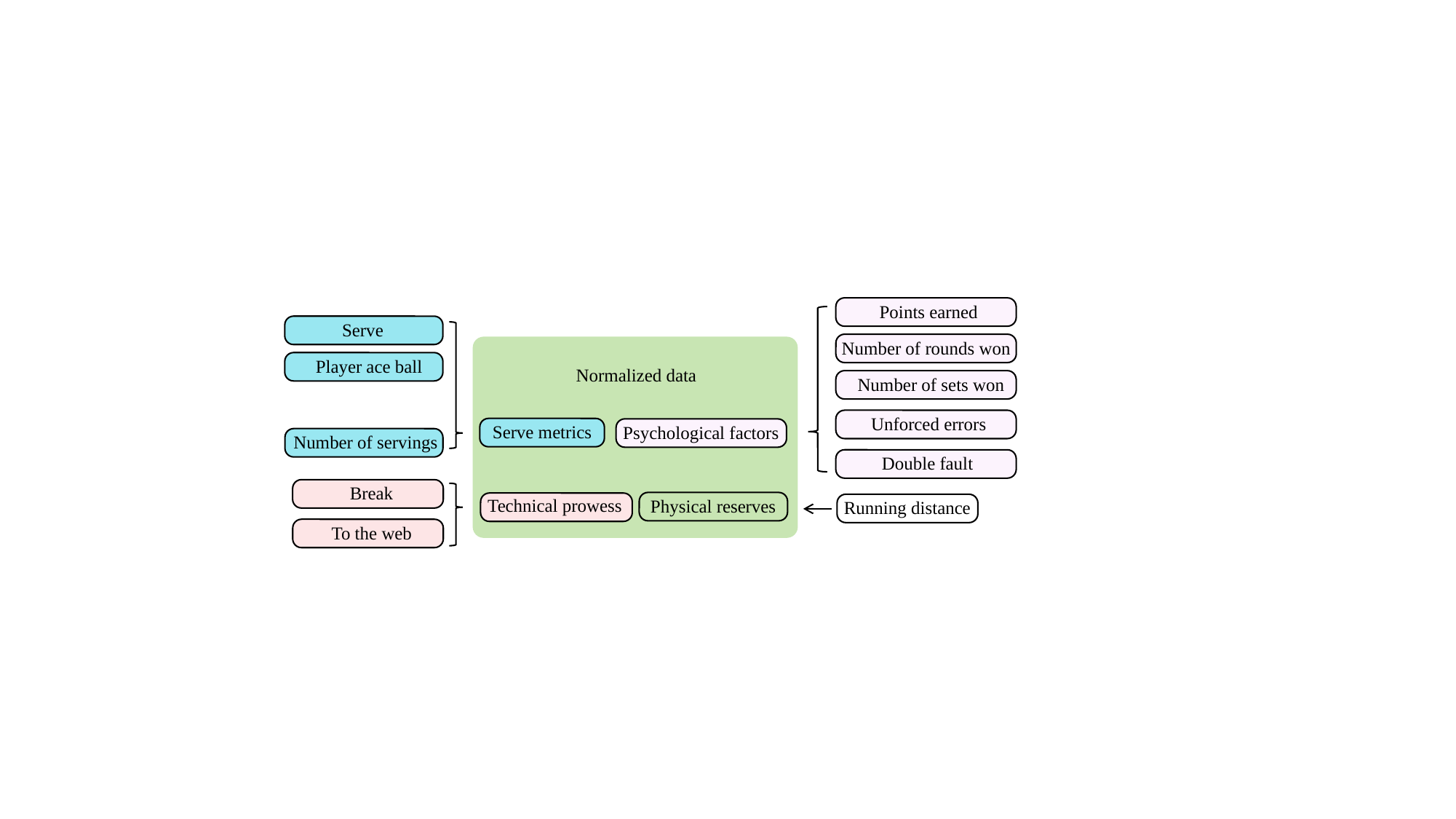

Points earned

Serve

Number of rounds won

Player ace ball

Normalized data
Number of sets won

Unforced errors

Serve metrics

Psychological factors

Number of servings

Double fault

Break

Technical prowess
Physical reserves

Running distance

To the web